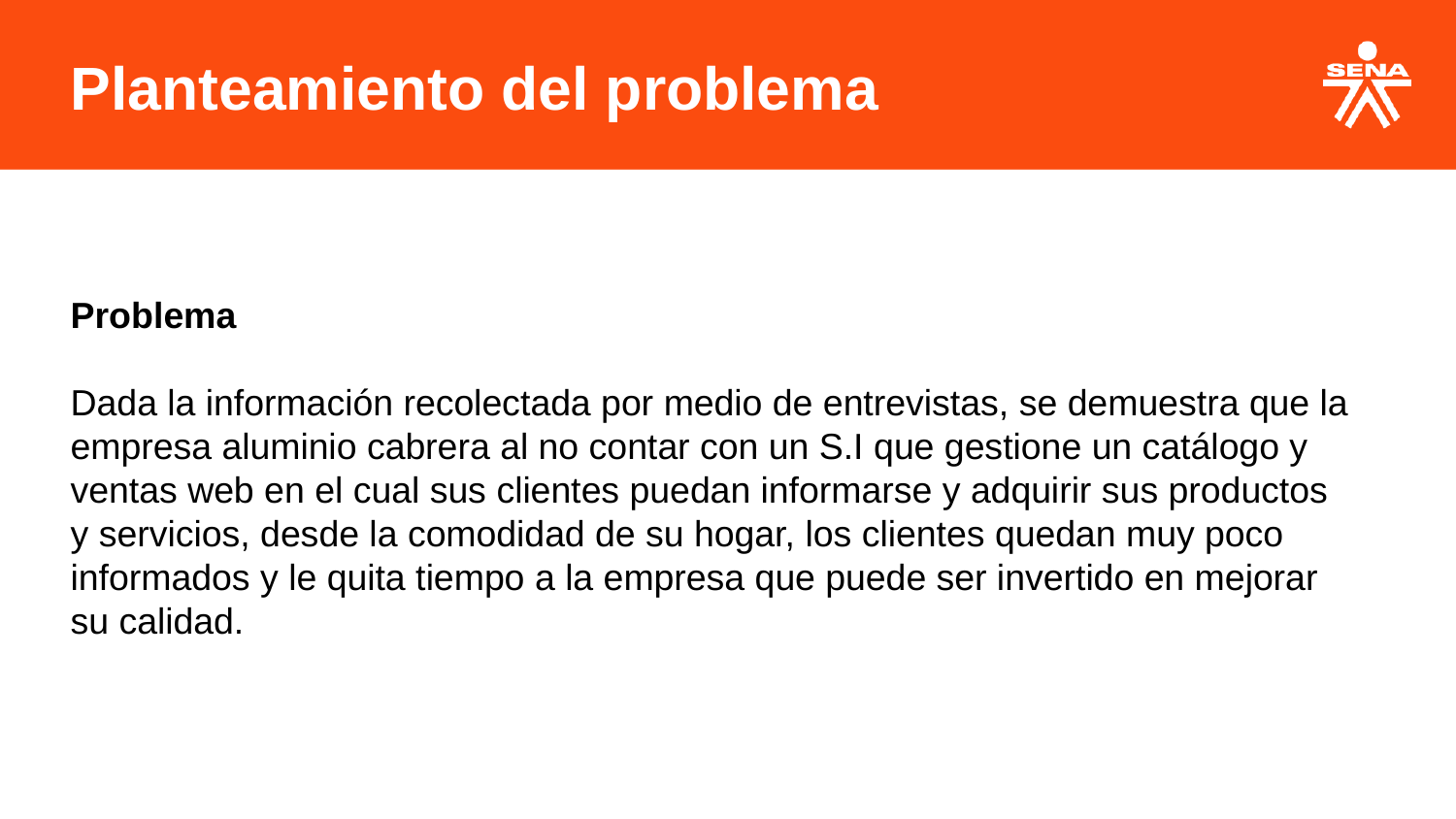

Planteamiento del problema
Problema
Dada la información recolectada por medio de entrevistas, se demuestra que la empresa aluminio cabrera al no contar con un S.I que gestione un catálogo y ventas web en el cual sus clientes puedan informarse y adquirir sus productos y servicios, desde la comodidad de su hogar, los clientes quedan muy poco informados y le quita tiempo a la empresa que puede ser invertido en mejorar su calidad.